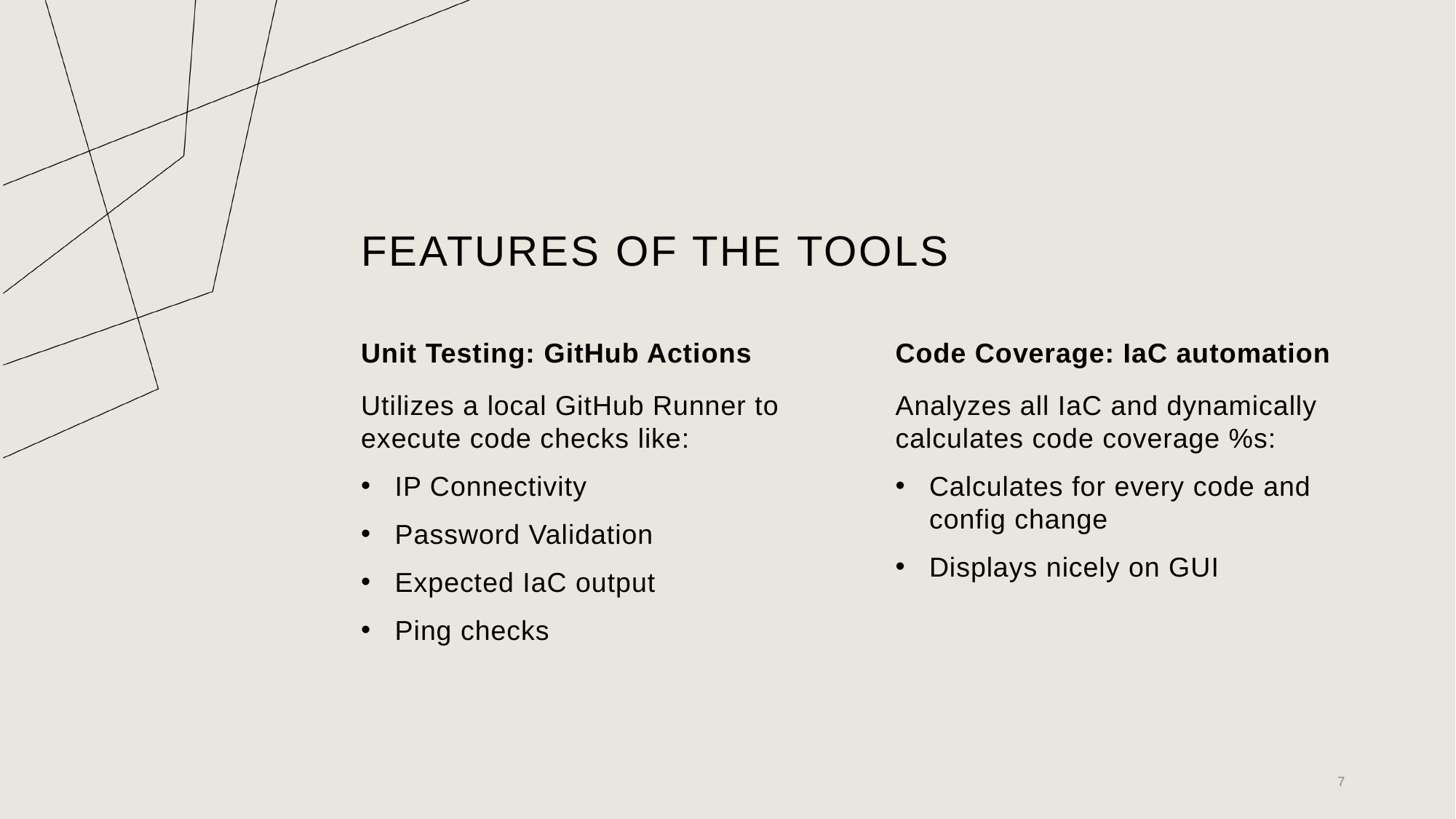

# Features of the tools
Unit Testing: GitHub Actions
Code Coverage: IaC automation
Analyzes all IaC and dynamically calculates code coverage %s:
Calculates for every code and config change
Displays nicely on GUI
Utilizes a local GitHub Runner to execute code checks like:
IP Connectivity
Password Validation
Expected IaC output
Ping checks

7